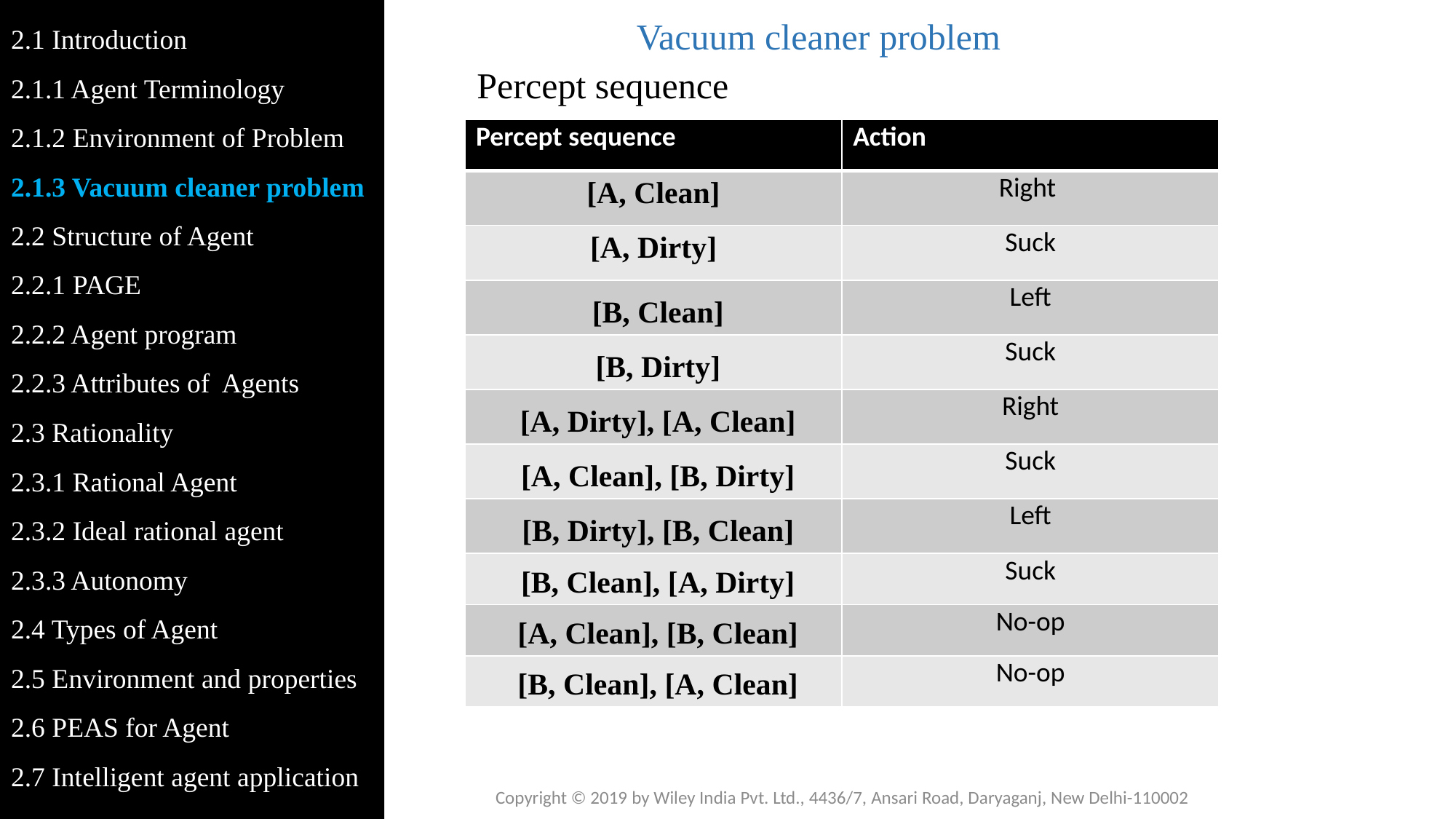

2.1 Introduction
2.1.1 Agent Terminology
2.1.2 Environment of Problem
2.1.3 Vacuum cleaner problem
2.2 Structure of Agent
2.2.1 PAGE
2.2.2 Agent program
2.2.3 Attributes of  Agents
2.3 Rationality
2.3.1 Rational Agent
2.3.2 Ideal rational agent
2.3.3 Autonomy
2.4 Types of Agent
2.5 Environment and properties
2.6 PEAS for Agent
2.7 Intelligent agent application

# Vacuum cleaner problem
Percept sequence
| Percept sequence | Action |
| --- | --- |
| [A, Clean] | Right |
| [A, Dirty] | Suck |
| [B, Clean] | Left |
| [B, Dirty] | Suck |
| [A, Dirty], [A, Clean] | Right |
| [A, Clean], [B, Dirty] | Suck |
| [B, Dirty], [B, Clean] | Left |
| [B, Clean], [A, Dirty] | Suck |
| [A, Clean], [B, Clean] | No-op |
| [B, Clean], [A, Clean] | No-op |

Copyright © 2019 by Wiley India Pvt. Ltd., 4436/7, Ansari Road, Daryaganj, New Delhi-110002